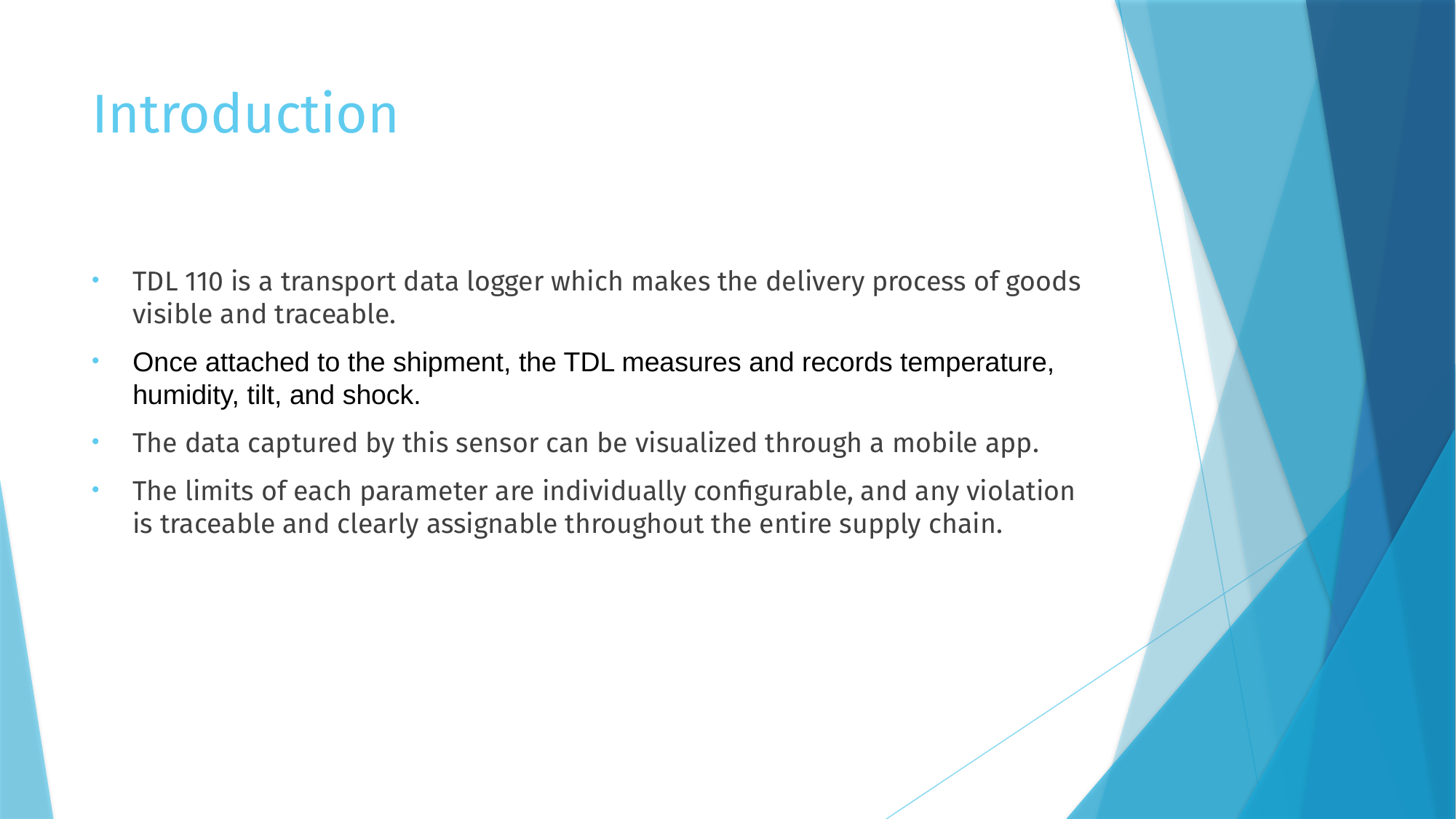

# Introduction
TDL 110 is a transport data logger which makes the delivery process of goods visible and traceable.
Once attached to the shipment, the TDL measures and records temperature, humidity, tilt, and shock.
The data captured by this sensor can be visualized through a mobile app.
The limits of each parameter are individually configurable, and any violation is traceable and clearly assignable throughout the entire supply chain.